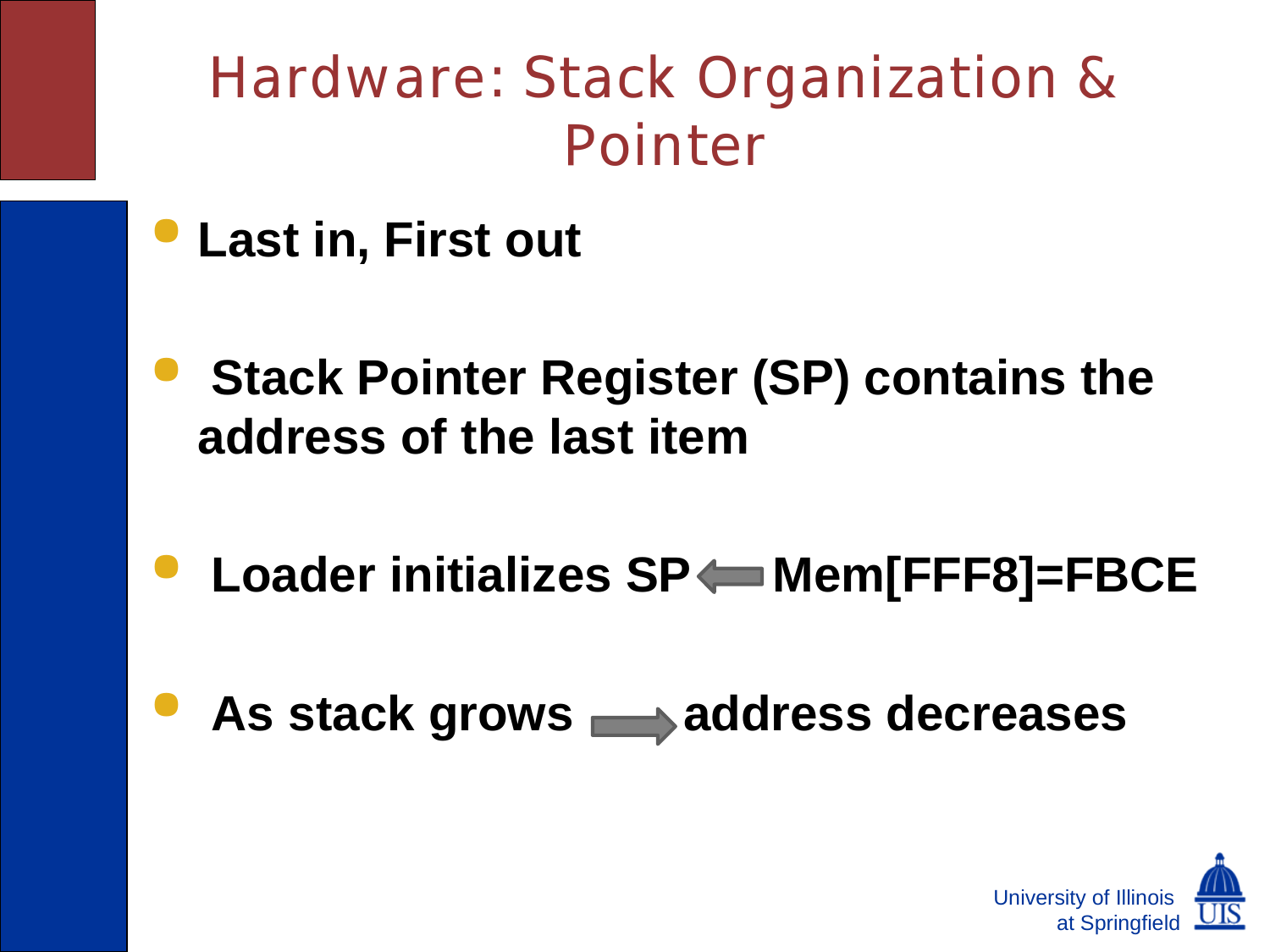

# Hardware: Stack Organization & Pointer
Last in, First out

 Stack Pointer Register (SP) contains the address of the last item

 Loader initializes SP      Mem[FFF8]=FBCE

 As stack grows        address decreases